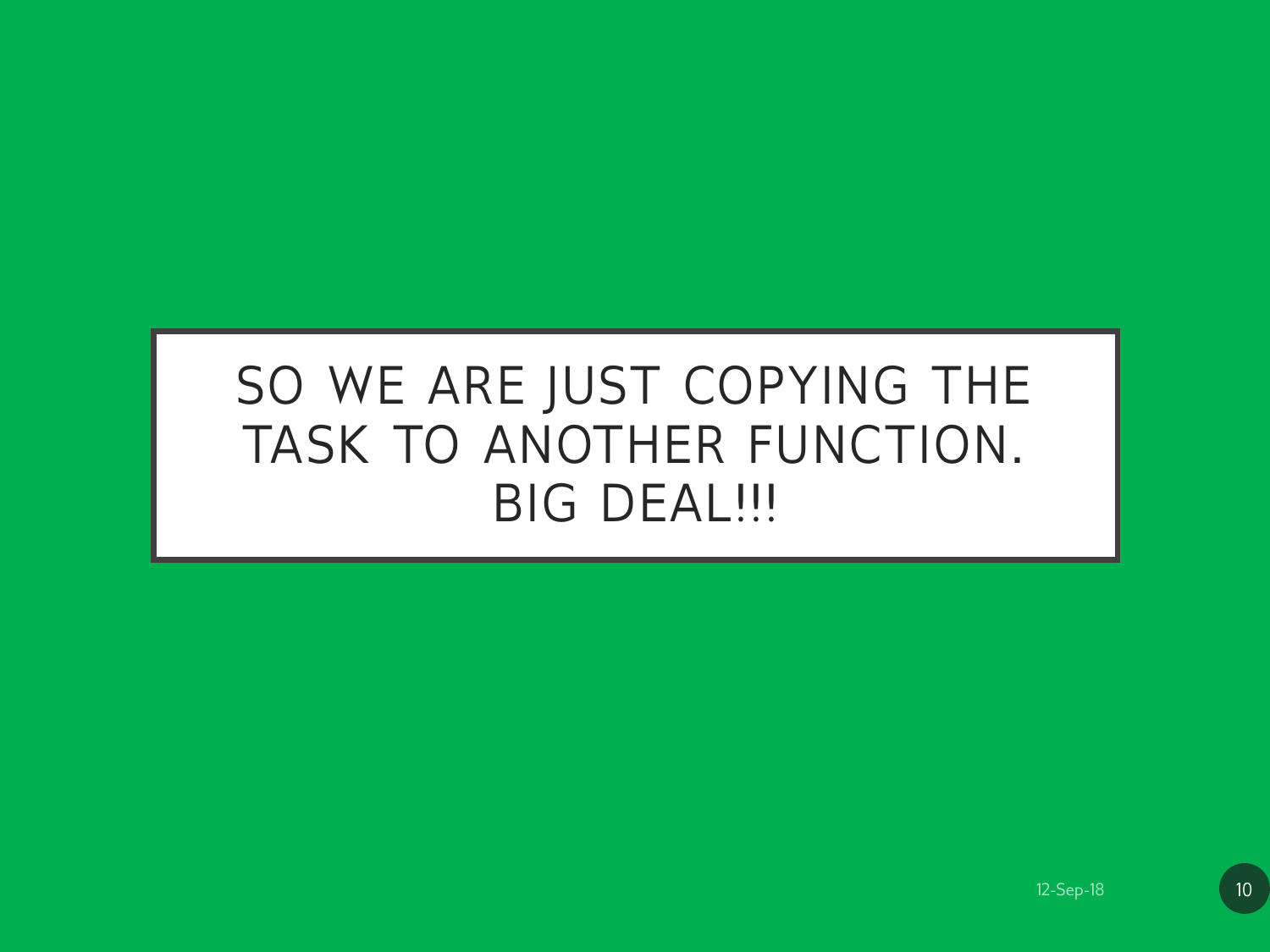

# So we are just copying the task to another function. Big deal!!!

10
12-Sep-18